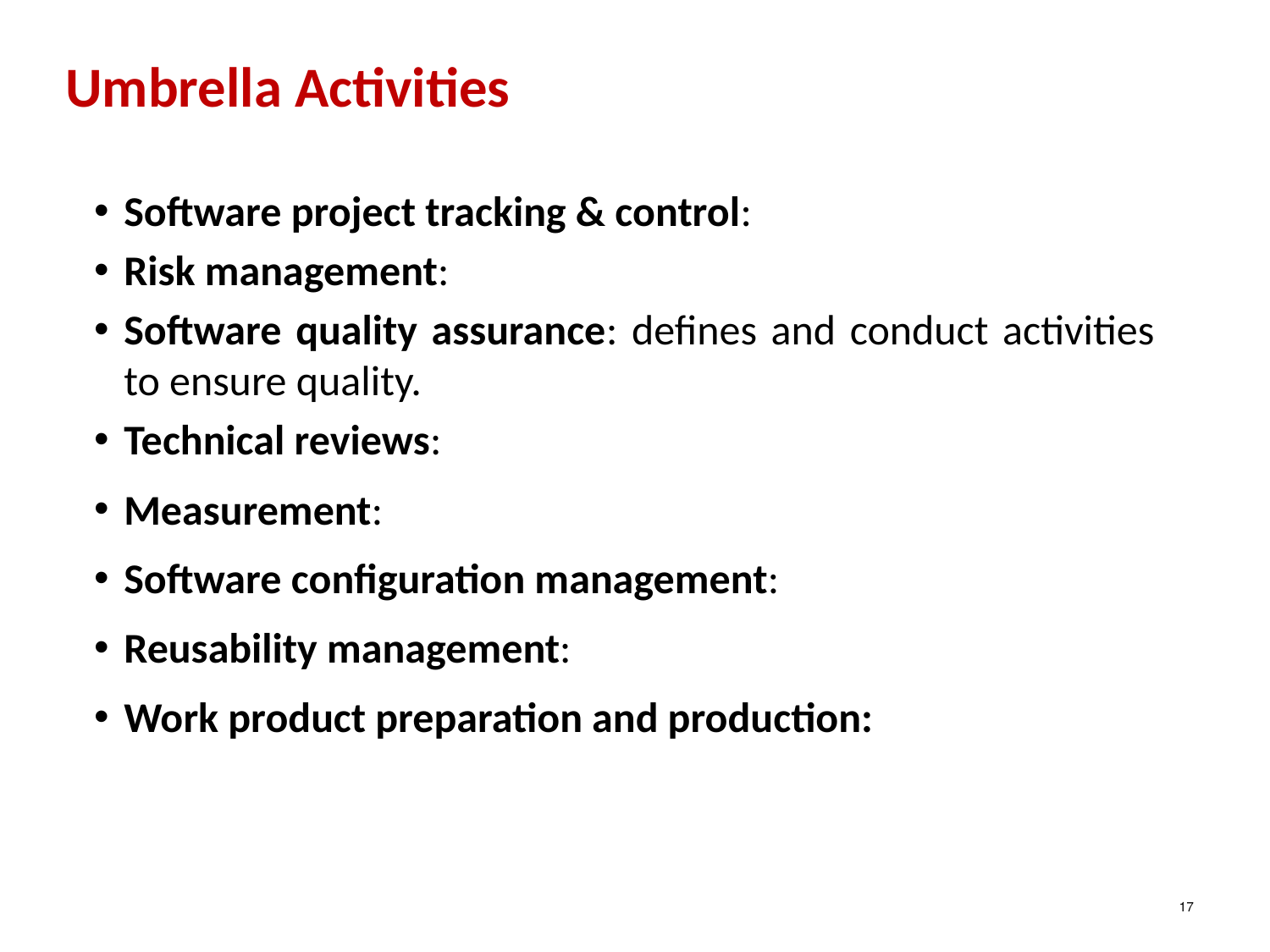

# Umbrella Activities
Software project tracking & control:
Risk management:
Software quality assurance: defines and conduct activities to ensure quality.
Technical reviews:
Measurement:
Software configuration management:
Reusability management:
Work product preparation and production:
17